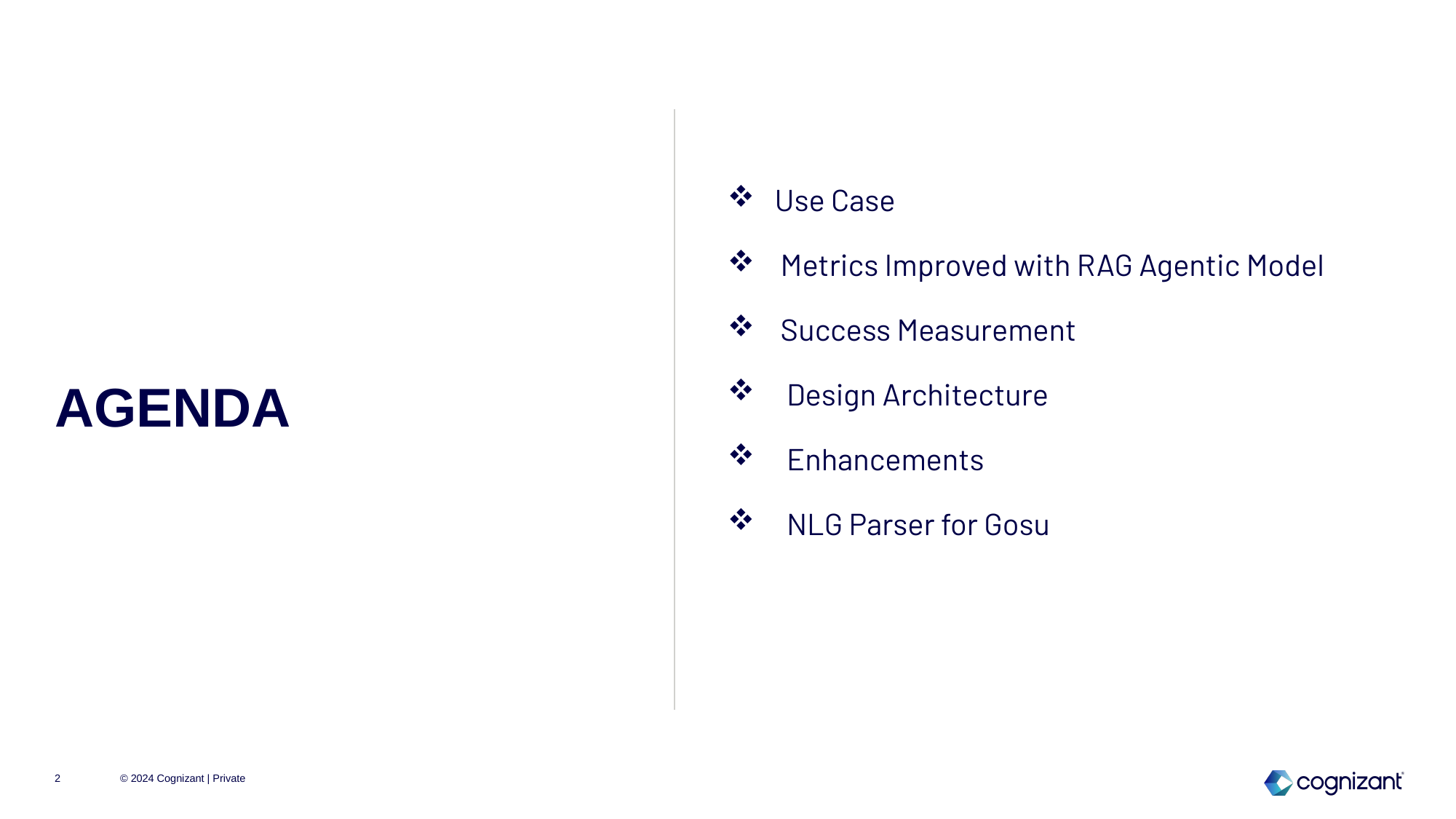

Use Case
  Metrics Improved with RAG Agentic Model
  Success Measurement
   Design Architecture
   Enhancements
   NLG Parser for Gosu

# AGENDA
2
© 2024 Cognizant | Private